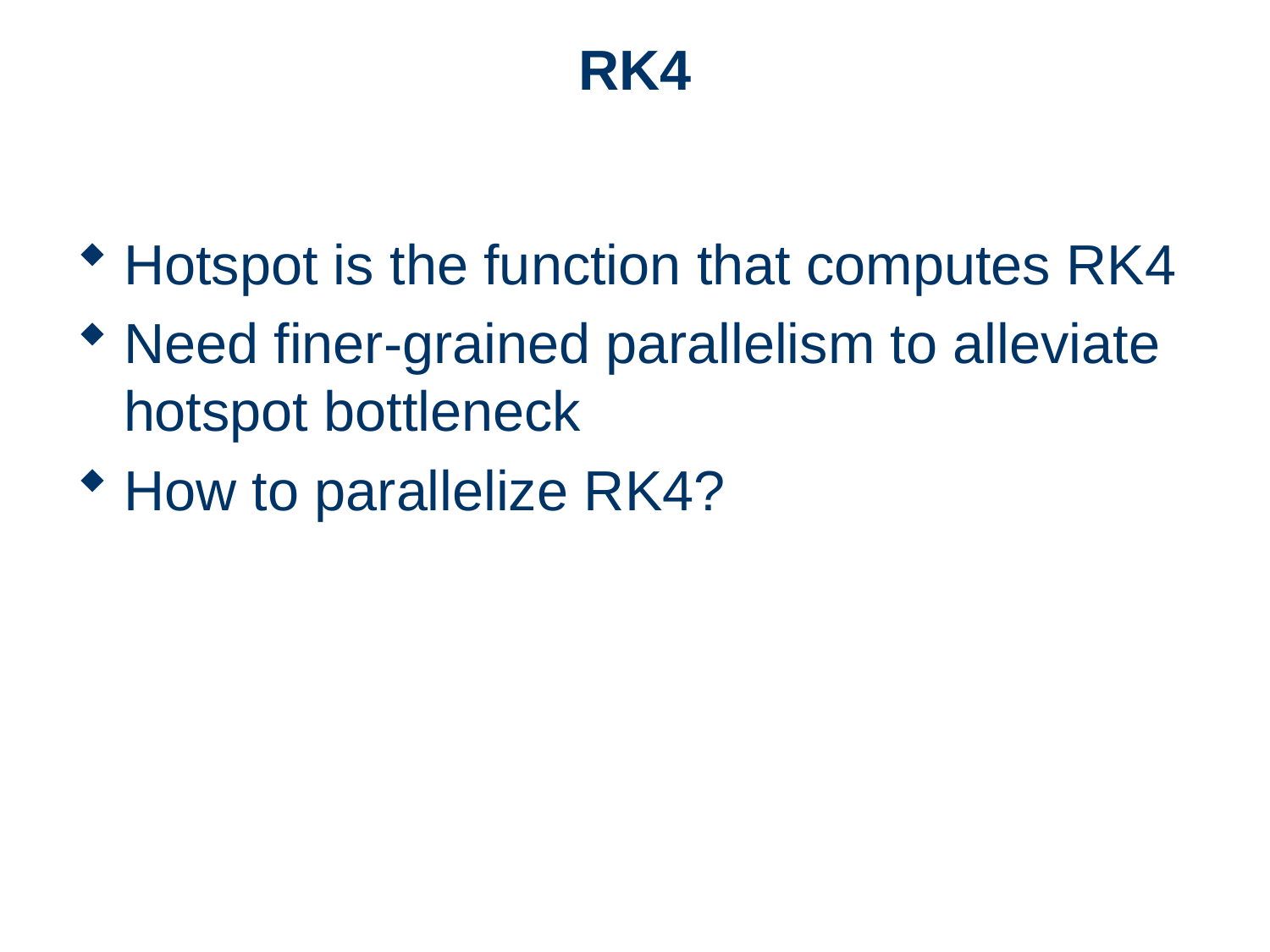

# RK4
Hotspot is the function that computes RK4
Need finer-grained parallelism to alleviate hotspot bottleneck
How to parallelize RK4?